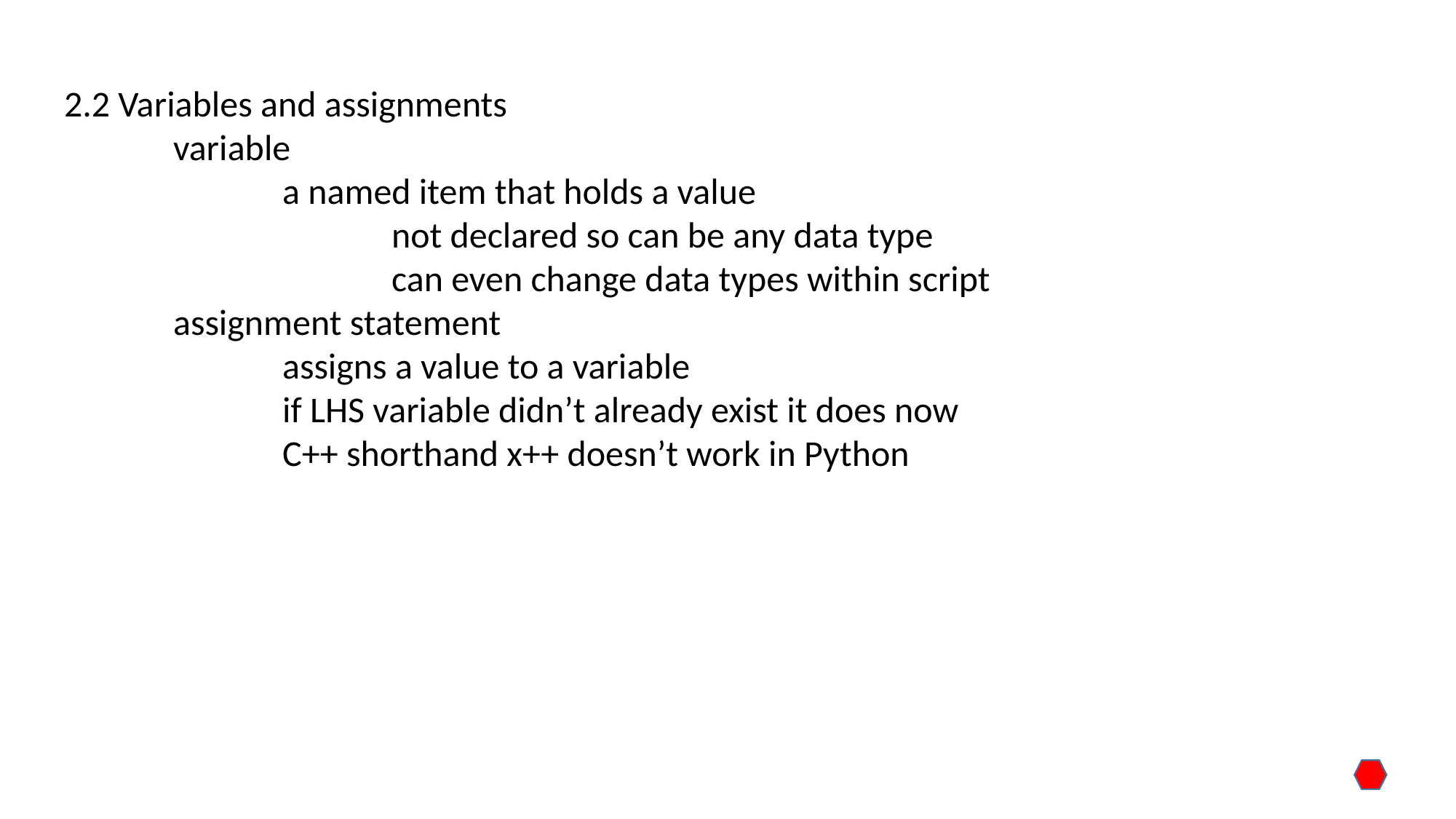

2.2 Variables and assignments
	variable
		a named item that holds a value
			not declared so can be any data type
			can even change data types within script
	assignment statement
		assigns a value to a variable
		if LHS variable didn’t already exist it does now
		C++ shorthand x++ doesn’t work in Python